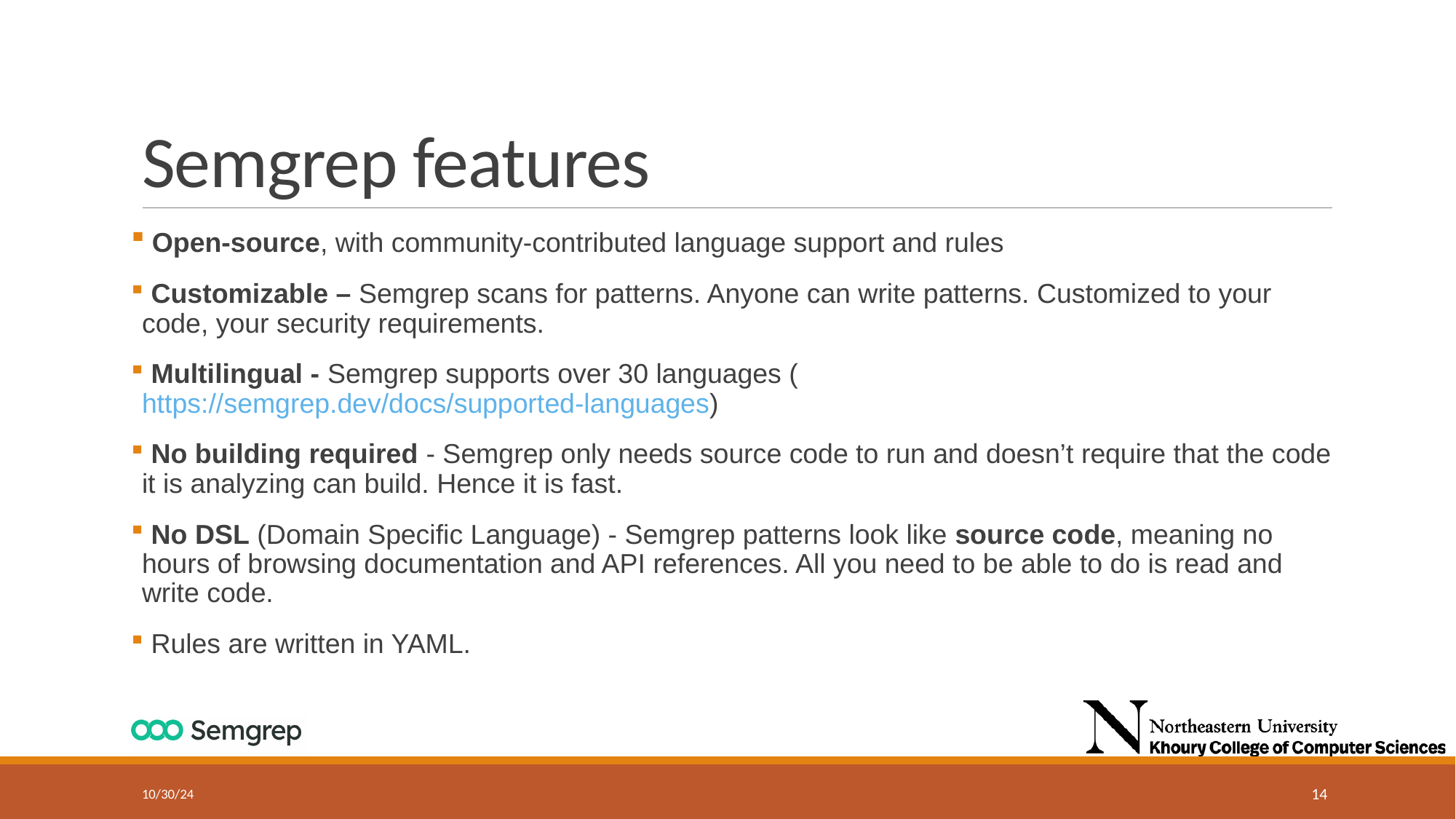

# Semgrep features
 Open-source, with community-contributed language support and rules
 Customizable – Semgrep scans for patterns. Anyone can write patterns. Customized to your code, your security requirements.
 Multilingual - Semgrep supports over 30 languages (https://semgrep.dev/docs/supported-languages)
 No building required - Semgrep only needs source code to run and doesn’t require that the code it is analyzing can build. Hence it is fast.
 No DSL (Domain Specific Language) - Semgrep patterns look like source code, meaning no hours of browsing documentation and API references. All you need to be able to do is read and write code.
 Rules are written in YAML.
10/30/24
14